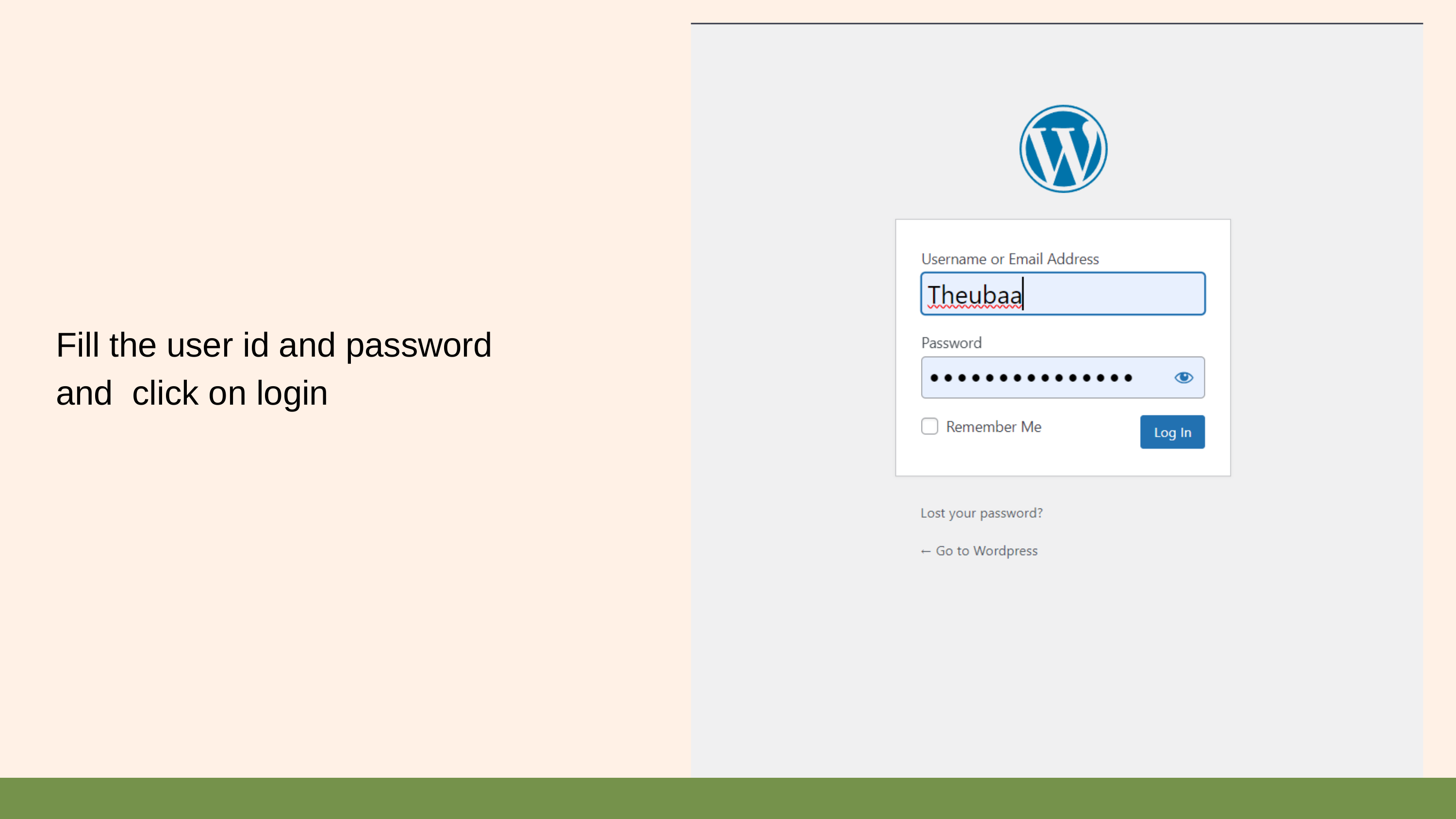

Fill the user id and password
and  click on login